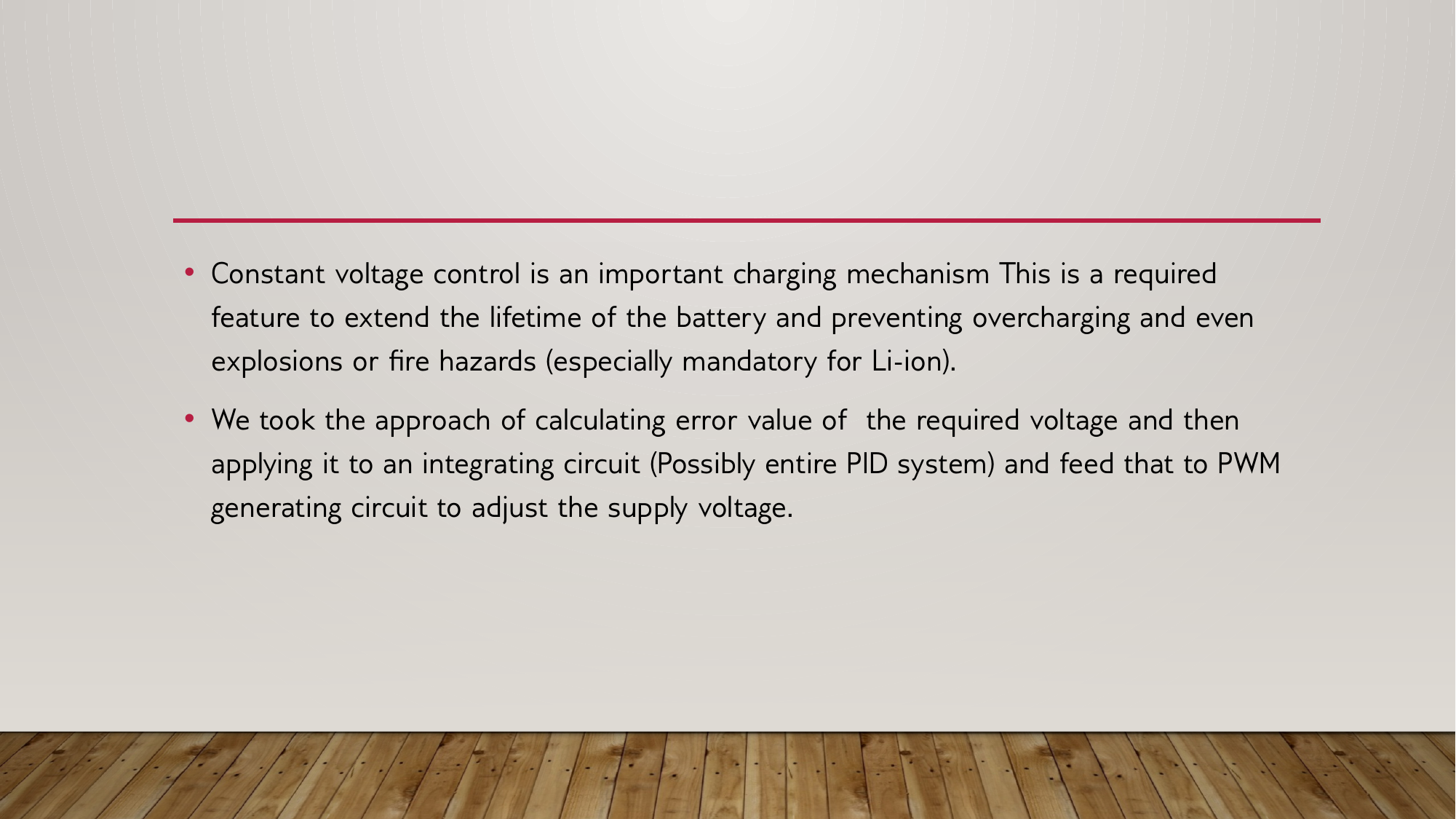

Constant voltage control is an important charging mechanism This is a required feature to extend the lifetime of the battery and preventing overcharging and even explosions or fire hazards (especially mandatory for Li-ion).
We took the approach of calculating error value of  the required voltage and then applying it to an integrating circuit (Possibly entire PID system) and feed that to PWM generating circuit to adjust the supply voltage.